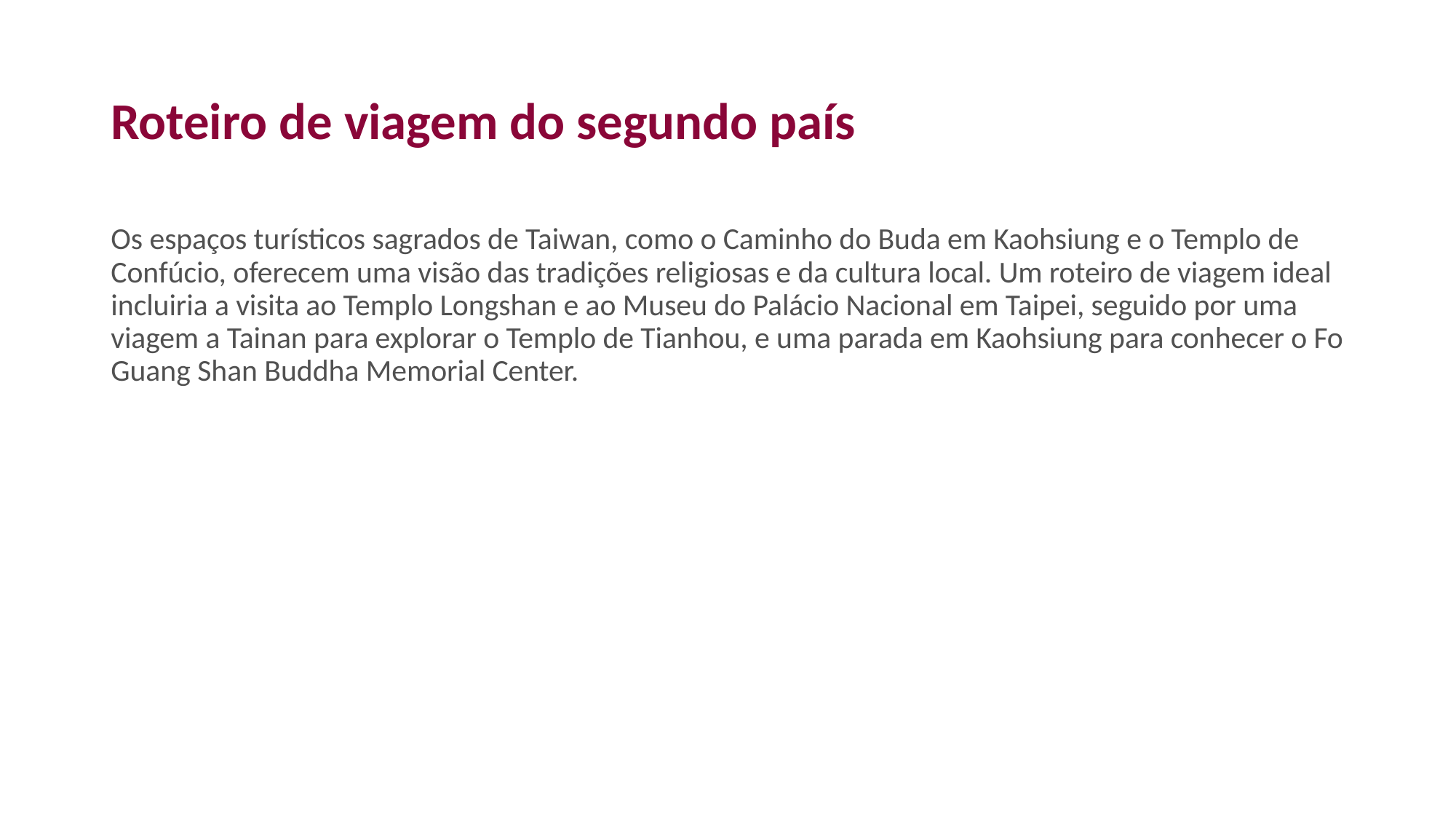

# Roteiro de viagem do segundo país
Os espaços turísticos sagrados de Taiwan, como o Caminho do Buda em Kaohsiung e o Templo de Confúcio, oferecem uma visão das tradições religiosas e da cultura local. Um roteiro de viagem ideal incluiria a visita ao Templo Longshan e ao Museu do Palácio Nacional em Taipei, seguido por uma viagem a Tainan para explorar o Templo de Tianhou, e uma parada em Kaohsiung para conhecer o Fo Guang Shan Buddha Memorial Center.